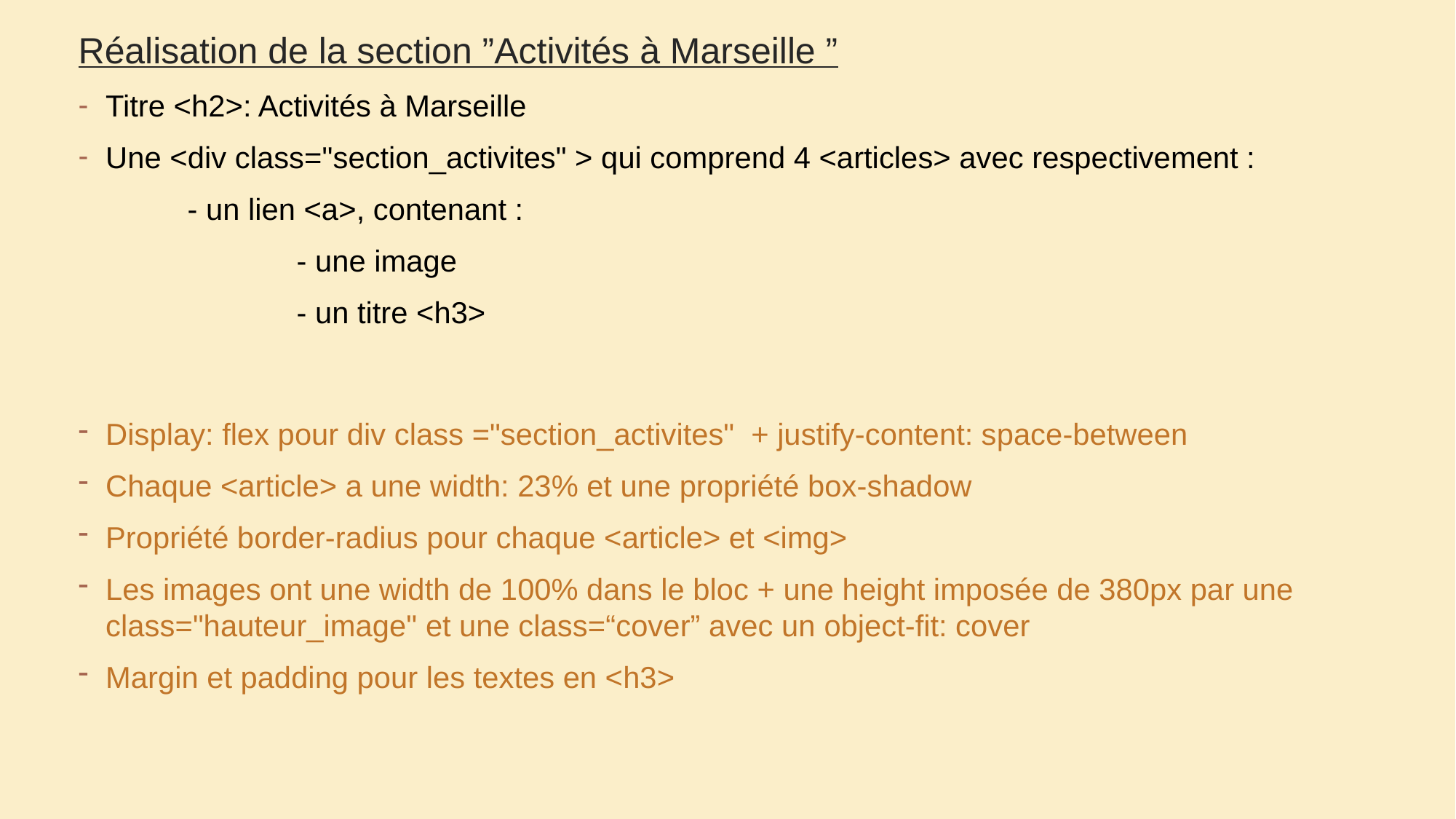

Réalisation de la section ”Activités à Marseille ”
Titre <h2>: Activités à Marseille
Une <div class="section_activites" > qui comprend 4 <articles> avec respectivement :
	- un lien <a>, contenant :
		- une image
		- un titre <h3>
Display: flex pour div class ="section_activites"  + justify-content: space-between
Chaque <article> a une width: 23% et une propriété box-shadow
Propriété border-radius pour chaque <article> et <img>
Les images ont une width de 100% dans le bloc + une height imposée de 380px par une class="hauteur_image" et une class=“cover” avec un object-fit: cover
Margin et padding pour les textes en <h3>